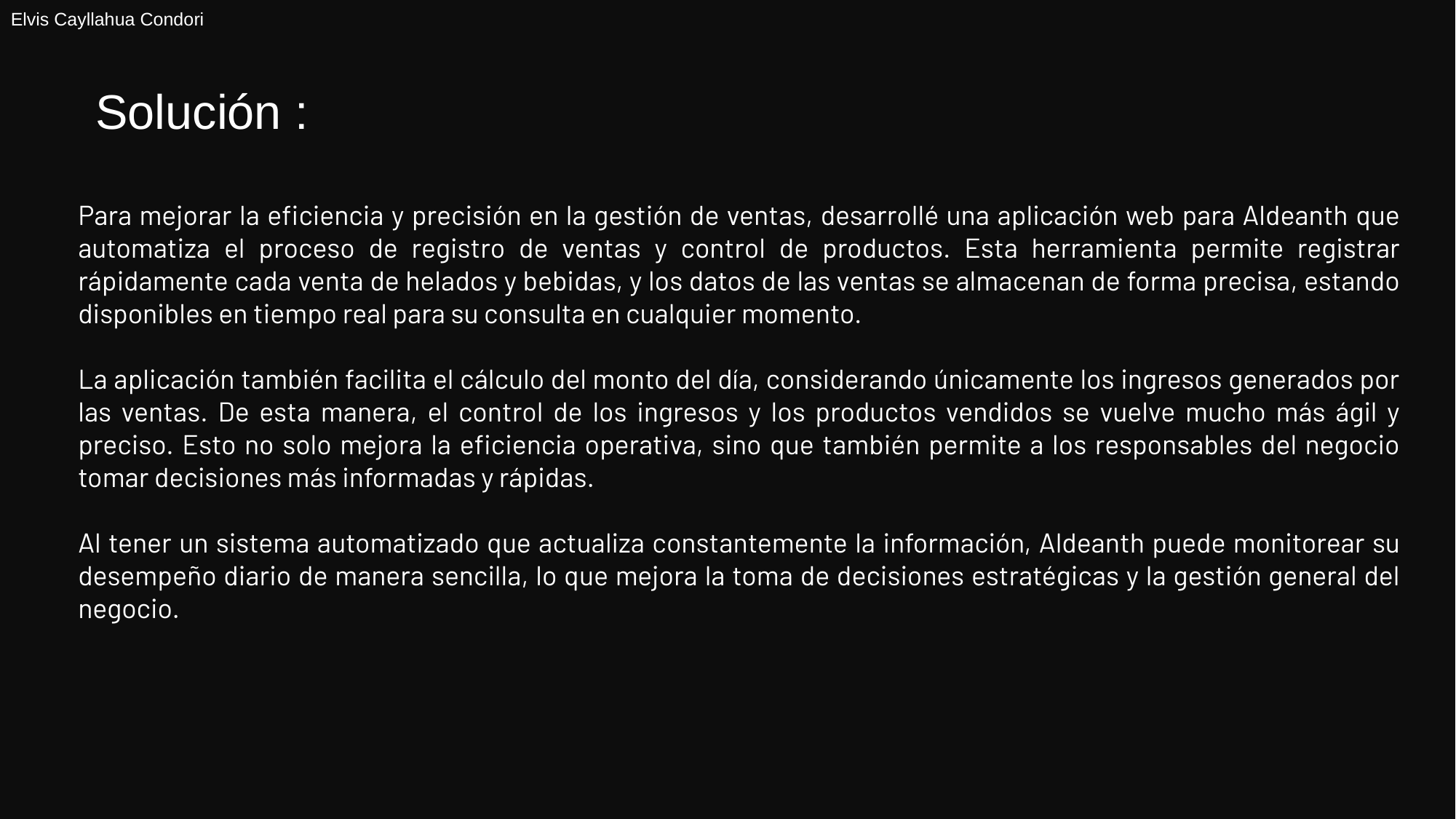

Elvis Cayllahua Condori
Solución :
Para mejorar la eficiencia y precisión en la gestión de ventas, desarrollé una aplicación web para Aldeanth que automatiza el proceso de registro de ventas y control de productos. Esta herramienta permite registrar rápidamente cada venta de helados y bebidas, y los datos de las ventas se almacenan de forma precisa, estando disponibles en tiempo real para su consulta en cualquier momento.

La aplicación también facilita el cálculo del monto del día, considerando únicamente los ingresos generados por las ventas. De esta manera, el control de los ingresos y los productos vendidos se vuelve mucho más ágil y preciso. Esto no solo mejora la eficiencia operativa, sino que también permite a los responsables del negocio tomar decisiones más informadas y rápidas.

Al tener un sistema automatizado que actualiza constantemente la información, Aldeanth puede monitorear su desempeño diario de manera sencilla, lo que mejora la toma de decisiones estratégicas y la gestión general del negocio.